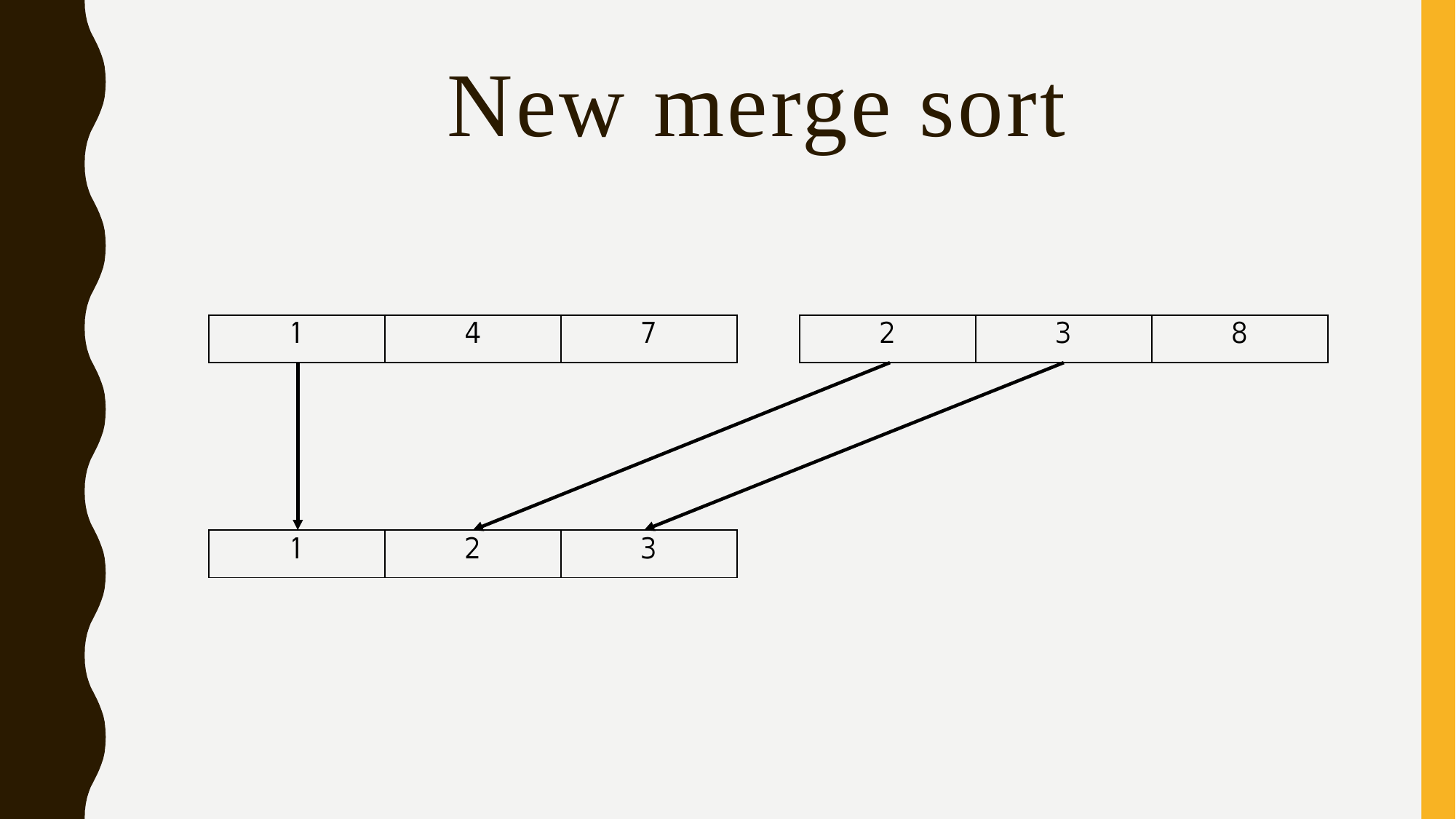

# New merge sort
| 1 | 4 | 7 |
| --- | --- | --- |
| 2 | 3 | 8 |
| --- | --- | --- |
| 1 | 2 | 3 |
| --- | --- | --- |